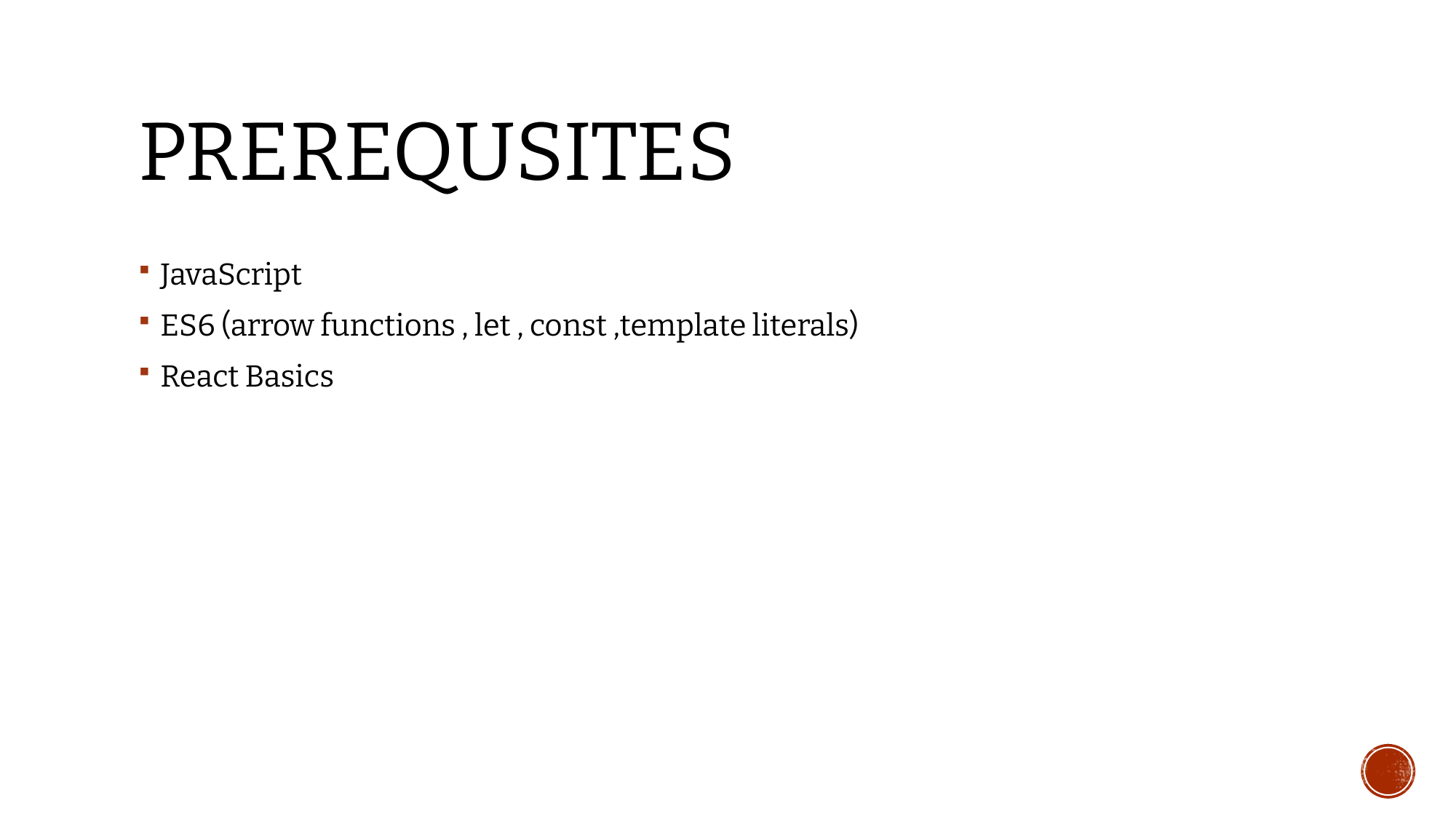

# Prerequsites
JavaScript
ES6 (arrow functions , let , const ,template literals)
React Basics